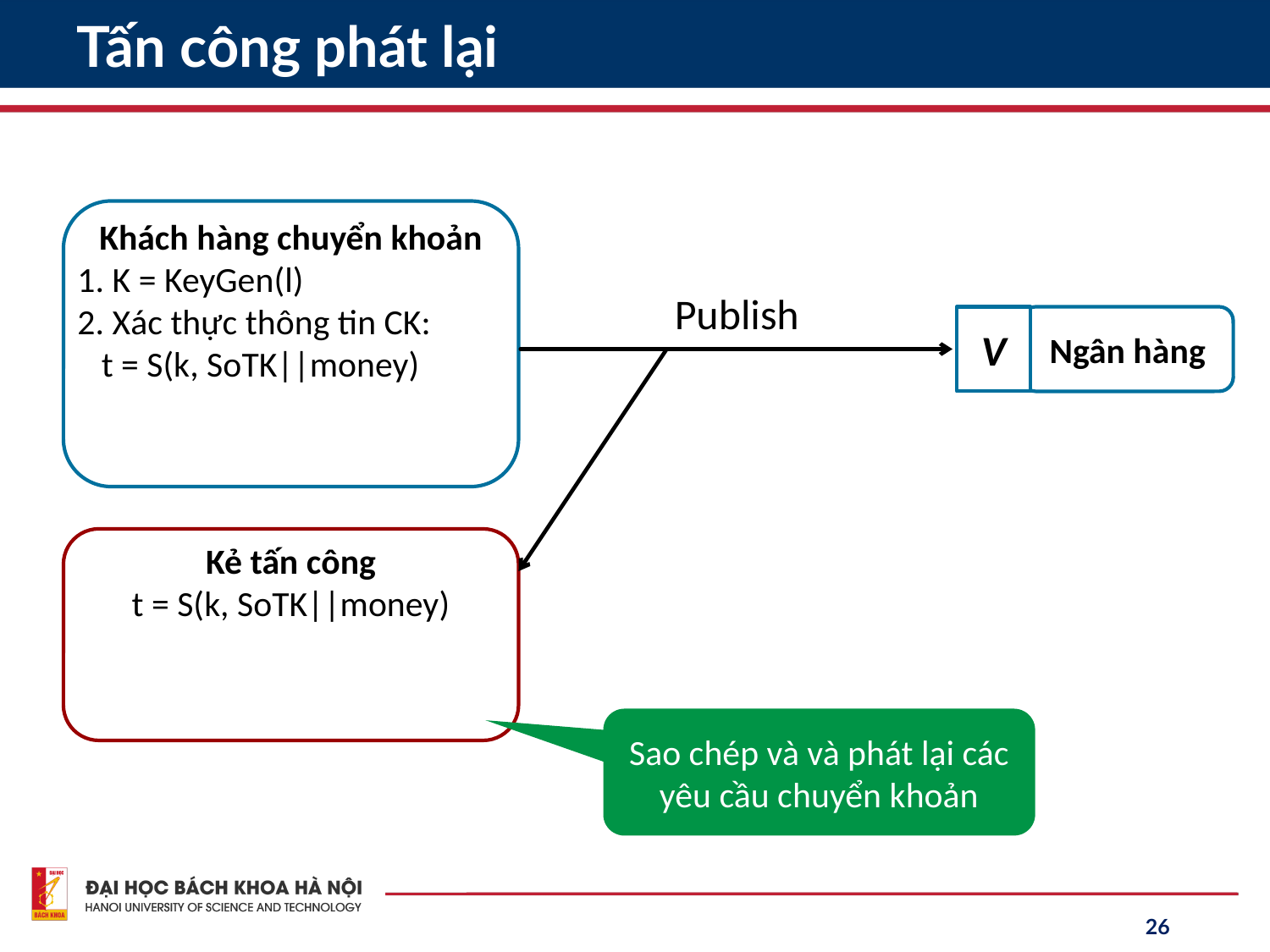

# Tấn công phát lại
Khách hàng chuyển khoản
1. K = KeyGen(l)
2. Xác thực thông tin CK:
   t = S(k, SoTK||money)
Publish
V
Ngân hàng
Kẻ tấn công
t = S(k, SoTK||money)
Sao chép và và phát lại các yêu cầu chuyển khoản
26